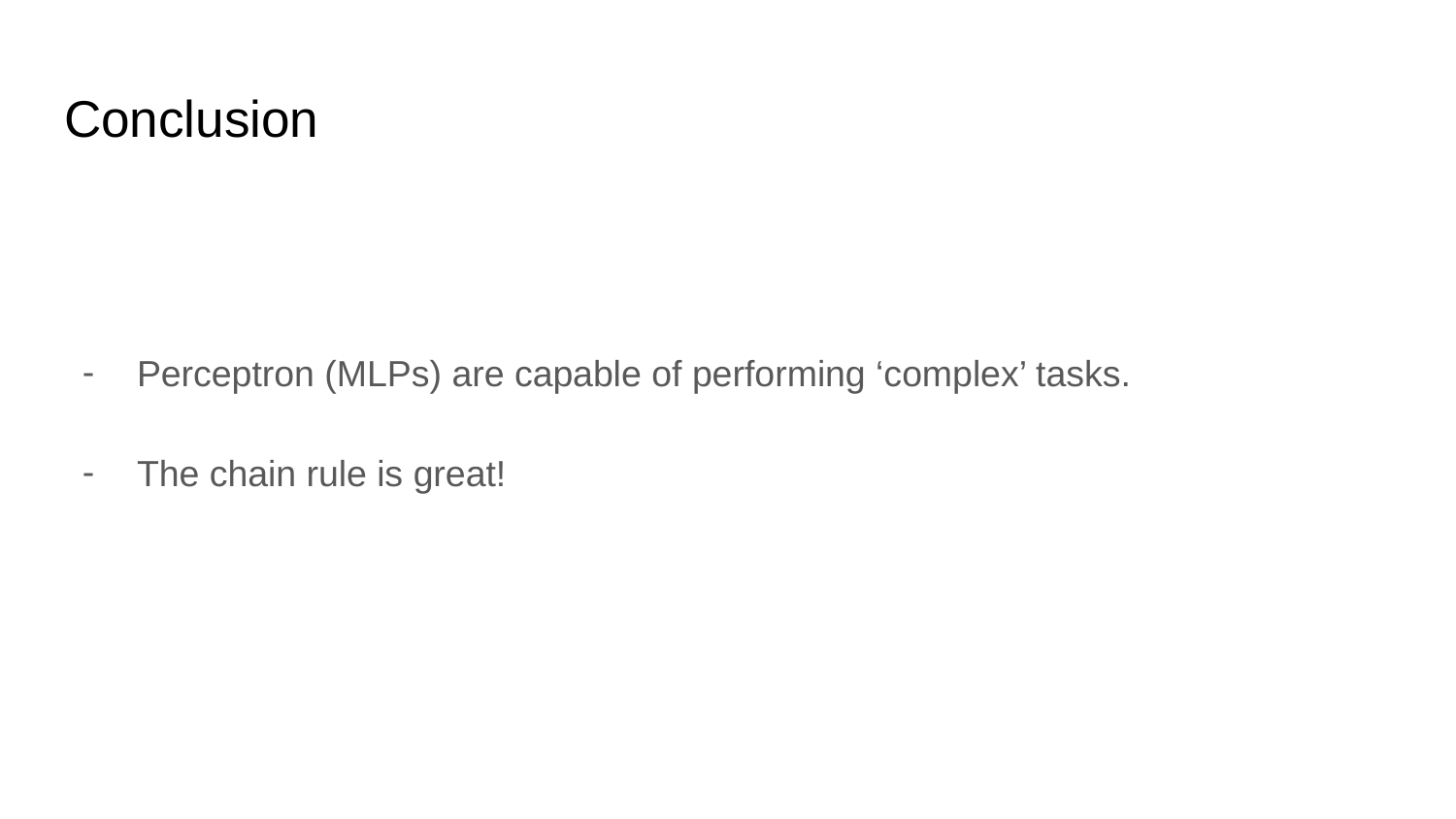

# Conclusion
Perceptron (MLPs) are capable of performing ‘complex’ tasks.

The chain rule is great!